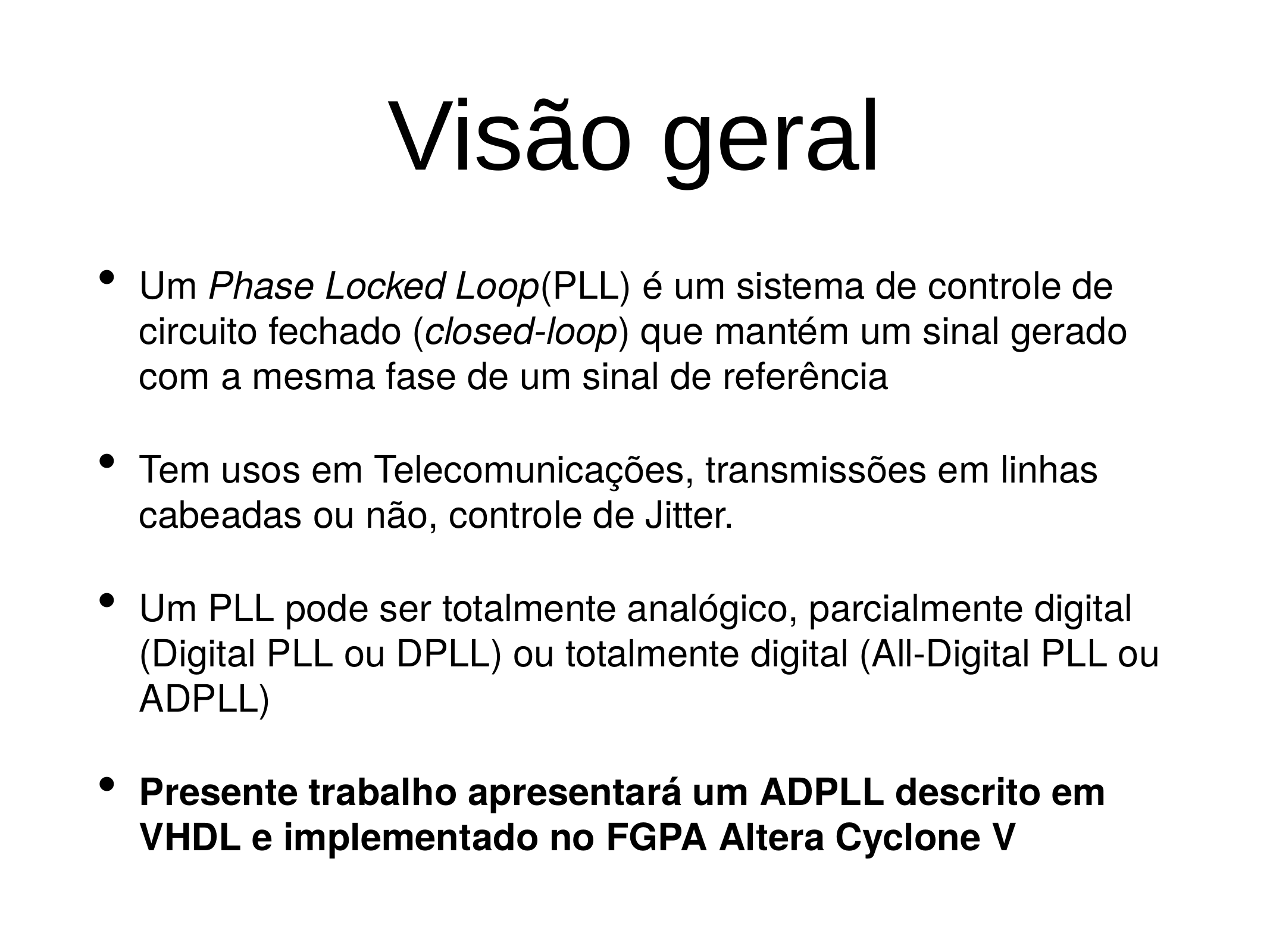

# Visão geral
Um Phase Locked Loop(PLL) é um sistema de controle de circuito fechado (closed-loop) que mantém um sinal gerado com a mesma fase de um sinal de referência
Tem usos em Telecomunicações, transmissões em linhas cabeadas ou não, controle de Jitter.
Um PLL pode ser totalmente analógico, parcialmente digital (Digital PLL ou DPLL) ou totalmente digital (All-Digital PLL ou ADPLL)
Presente trabalho apresentará um ADPLL descrito em VHDL e implementado no FGPA Altera Cyclone V